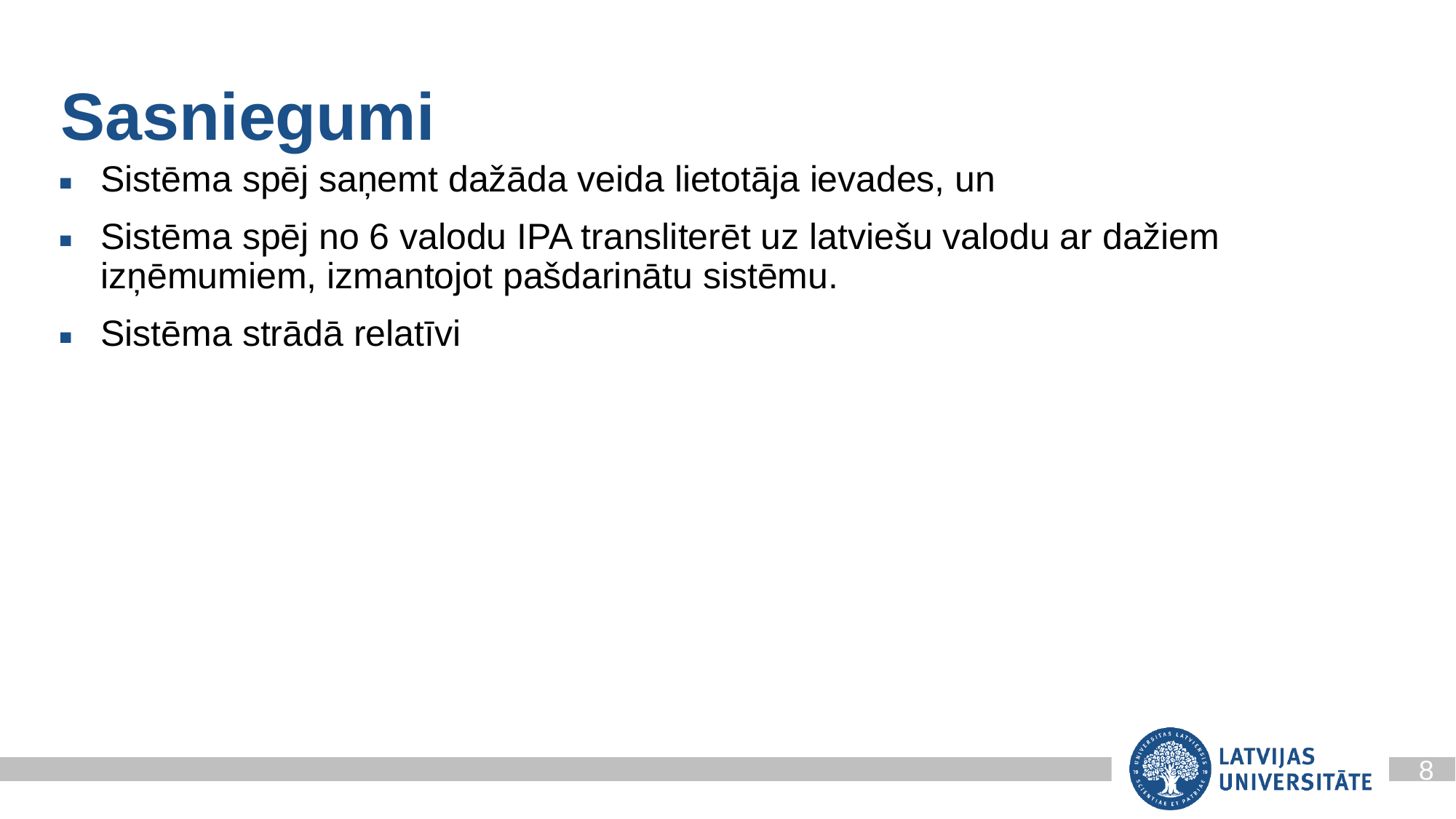

Sasniegumi
Sistēma spēj saņemt dažāda veida lietotāja ievades, un
Sistēma spēj no 6 valodu IPA transliterēt uz latviešu valodu ar dažiem izņēmumiem, izmantojot pašdarinātu sistēmu.
Sistēma strādā relatīvi
8